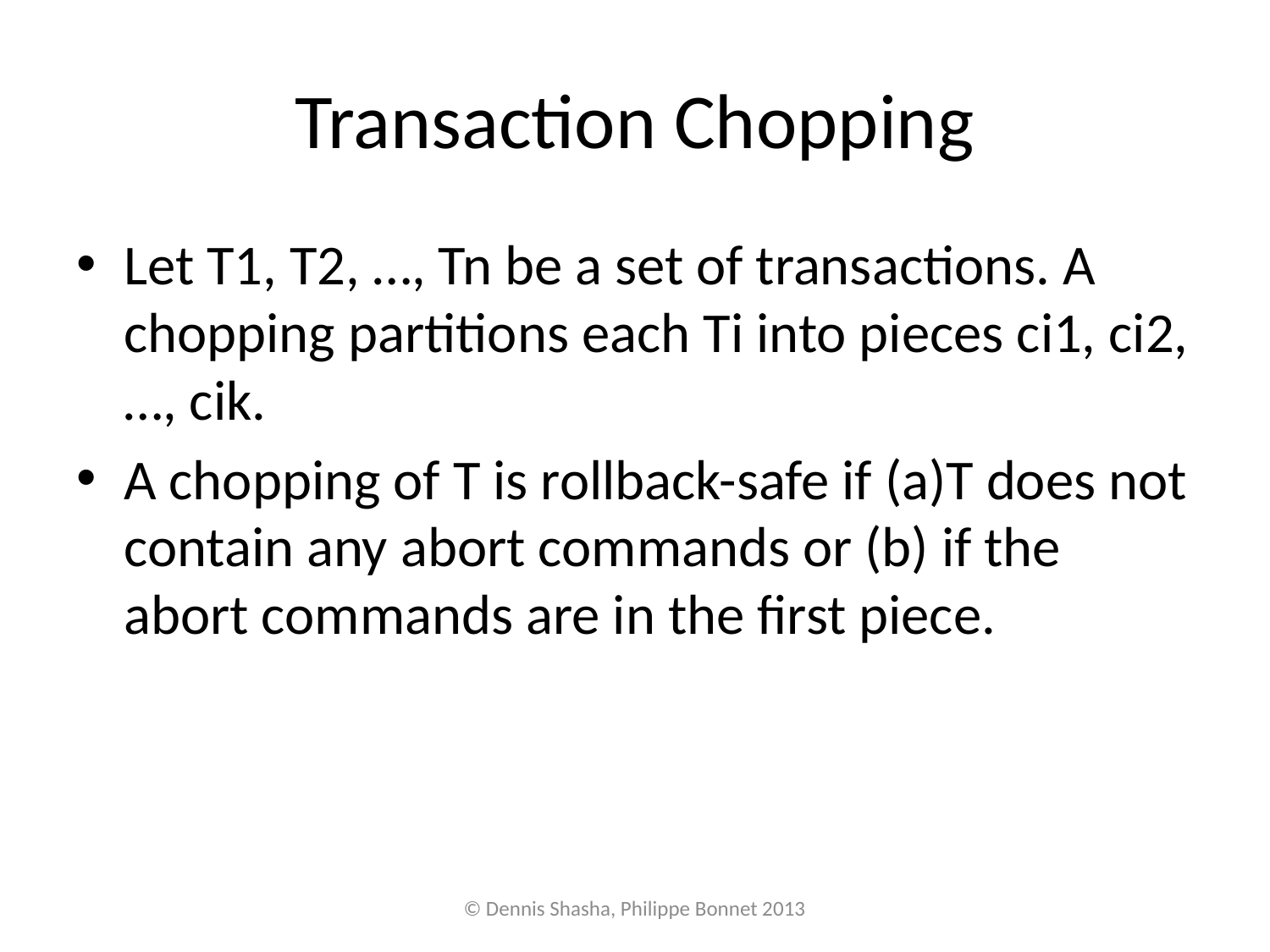

# Transaction Chopping
Let T1, T2, …, Tn be a set of transactions. A chopping partitions each Ti into pieces ci1, ci2, …, cik.
A chopping of T is rollback-safe if (a)T does not contain any abort commands or (b) if the abort commands are in the first piece.
© Dennis Shasha, Philippe Bonnet 2013